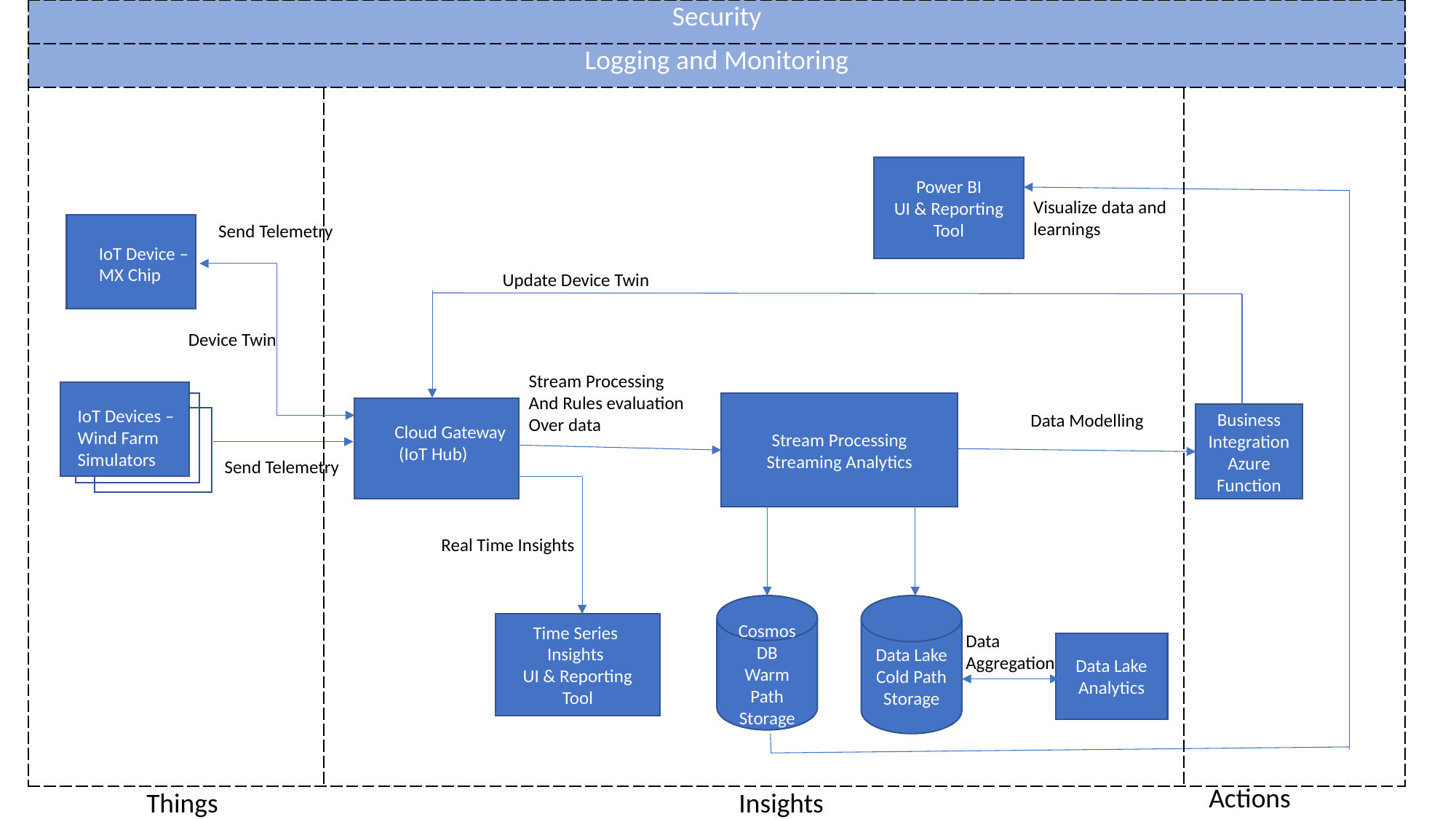

| Security |  |  |
| --- | --- | --- |
| Logging and Monitoring |  |  |
|  |  |  |
Power BI
UI & Reporting
Tool
Visualize data and
learnings
Send Telemetry

IoT Device –
MX Chip
Update Device Twin
   Device Twin
Stream Processing
And Rules evaluation
Over data

Stream Processing
Streaming Analytics

IoT Devices –
Wind Farm
Simulators
Data Modelling
Business Integration
Azure Function

Cloud Gateway
 (IoT Hub)
Send Telemetry
Real Time Insights
Cosmos DB
Warm Path Storage
Data Lake Cold Path Storage
Time Series
Insights
UI & Reporting
Tool
Data
Aggregation
Data Lake Analytics
Actions
Things
Insights